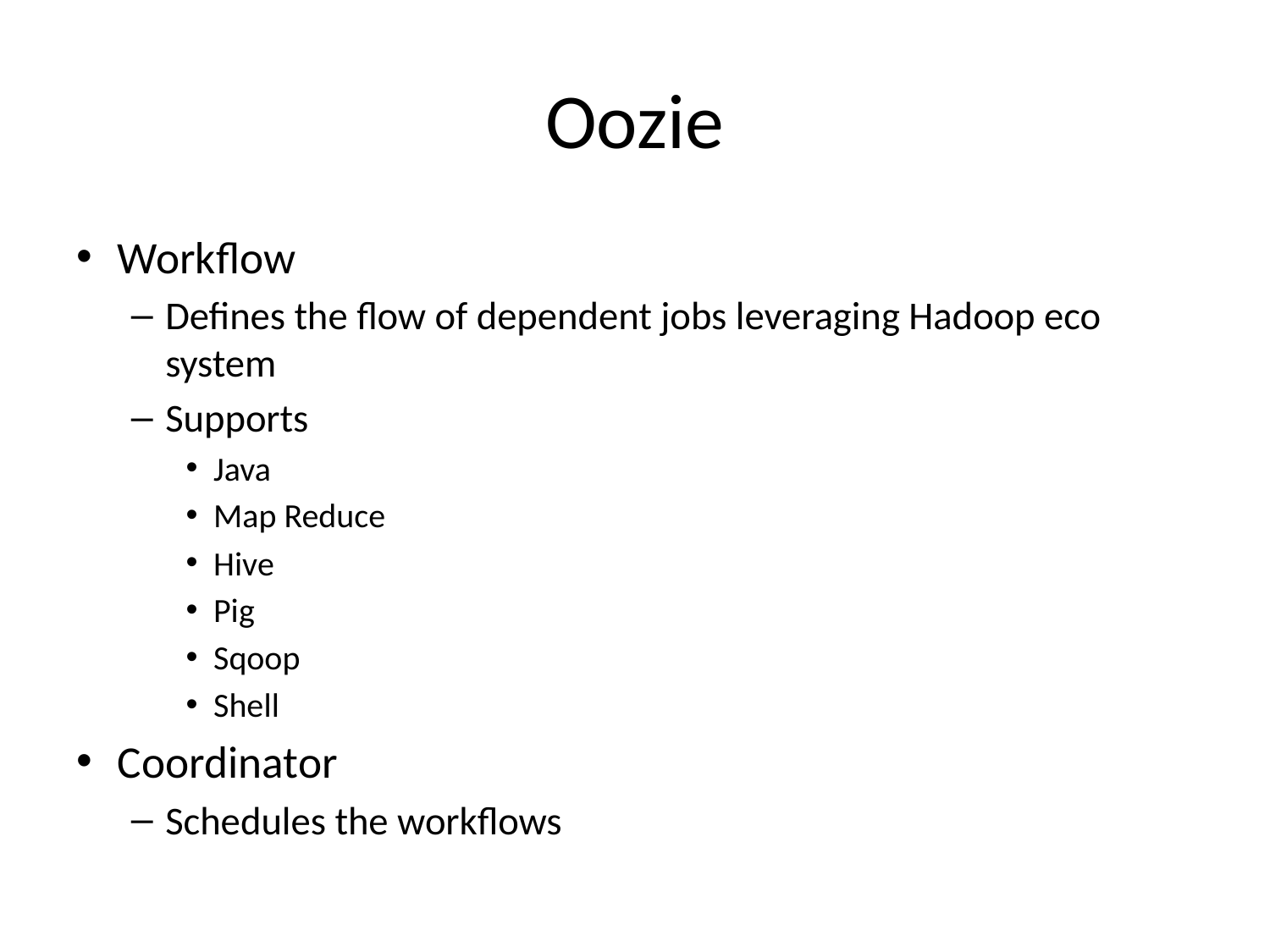

# Oozie
Workflow
Defines the flow of dependent jobs leveraging Hadoop eco system
Supports
Java
Map Reduce
Hive
Pig
Sqoop
Shell
Coordinator
Schedules the workflows